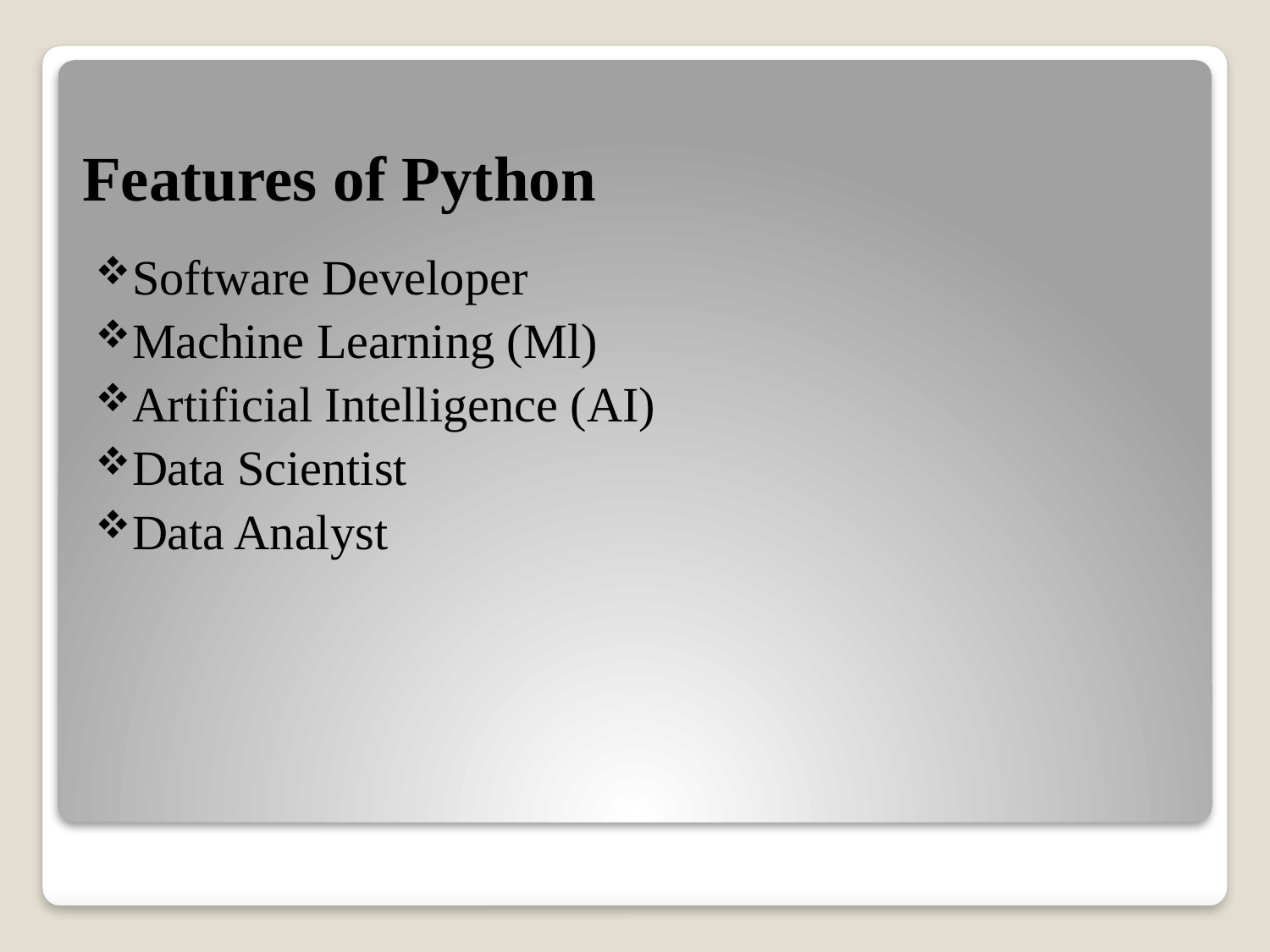

# Features of Python
Software Developer
Machine Learning (Ml)
Artificial Intelligence (AI)
Data Scientist
Data Analyst